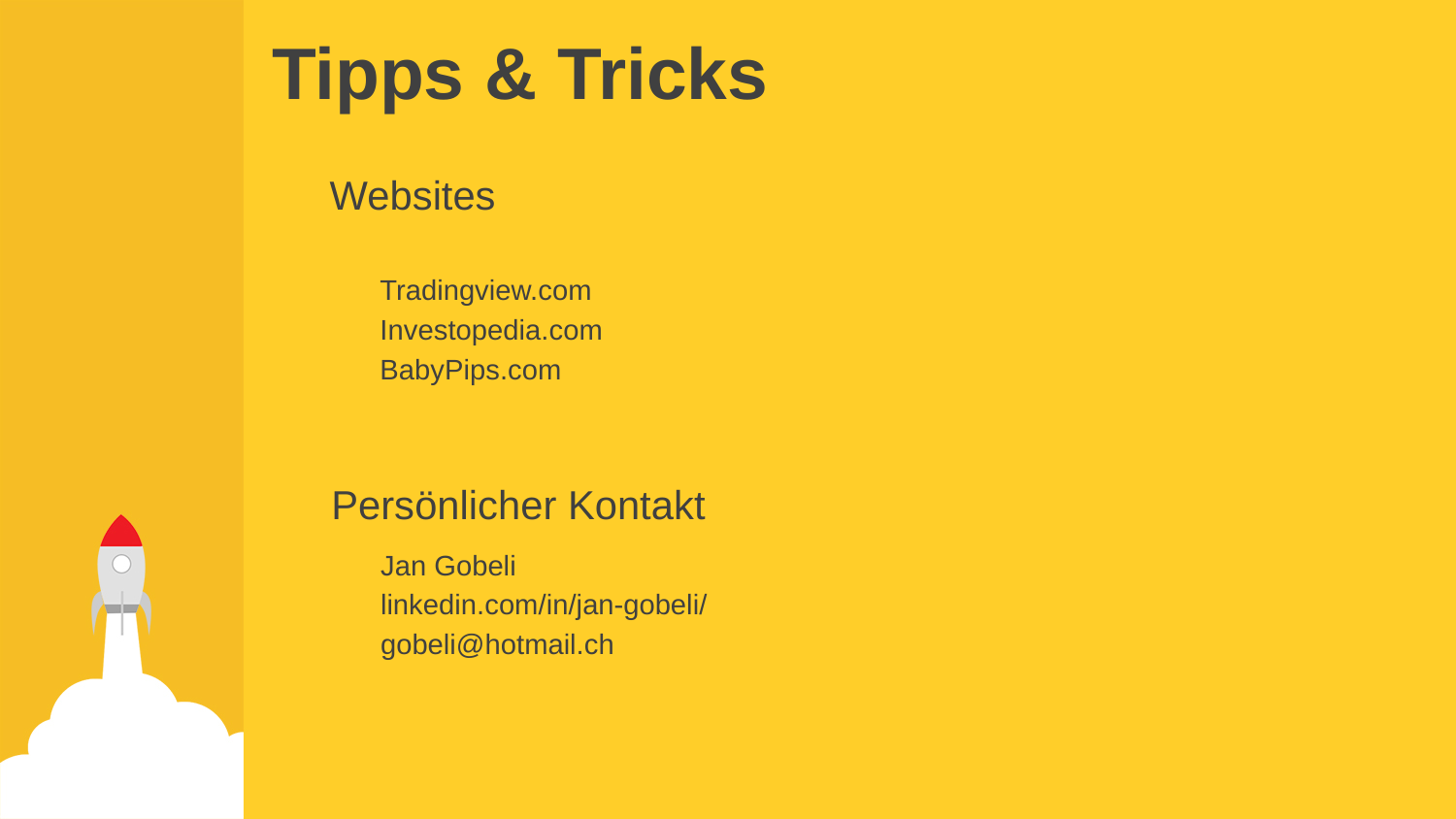

# Tipps & Tricks
Websites
Tradingview.com
Investopedia.com
BabyPips.com

Persönlicher Kontakt
Jan Gobeli
linkedin.com/in/jan-gobeli/
gobeli@hotmail.ch